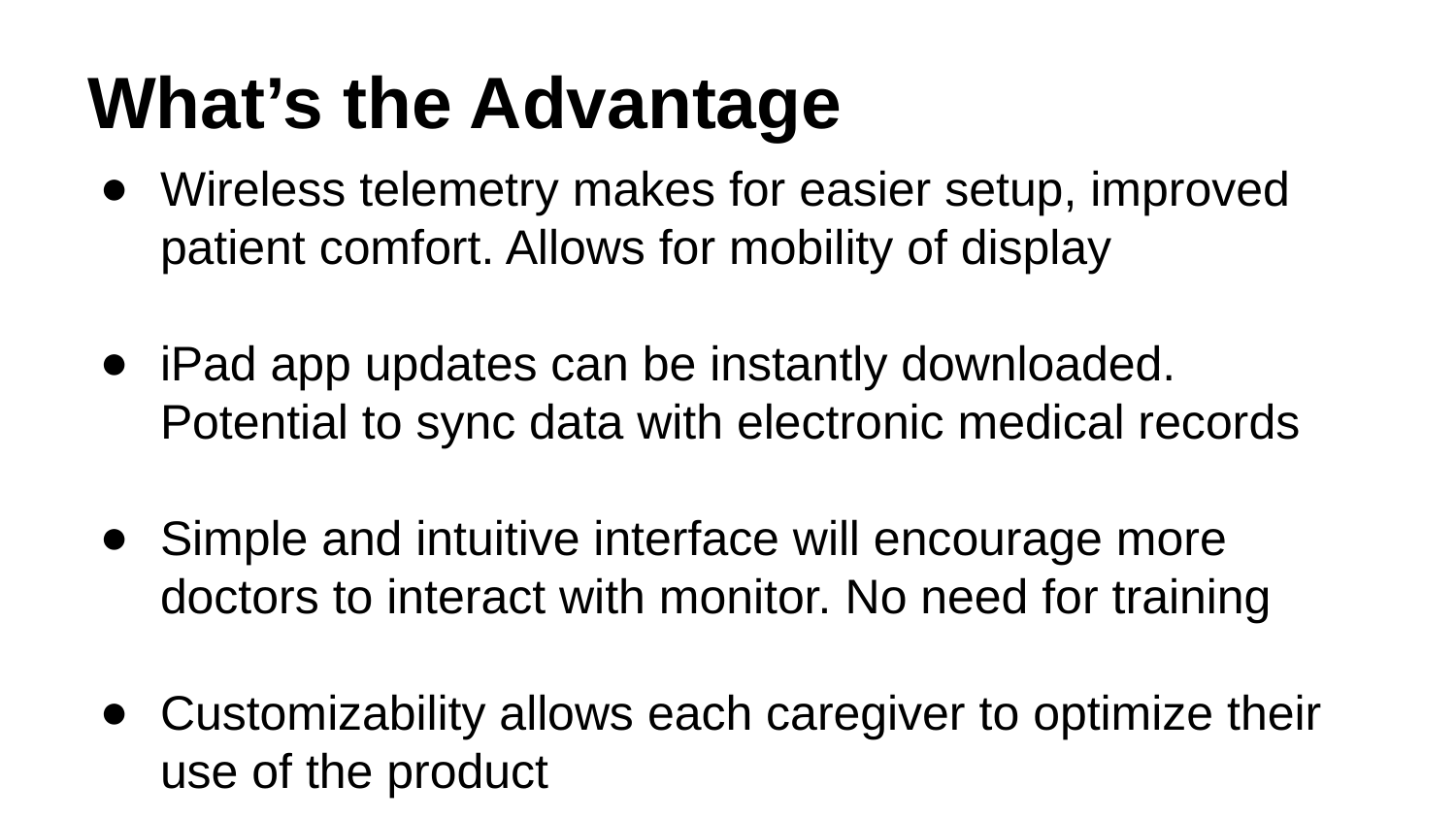

# What’s the Advantage
Wireless telemetry makes for easier setup, improved patient comfort. Allows for mobility of display
iPad app updates can be instantly downloaded. Potential to sync data with electronic medical records
Simple and intuitive interface will encourage more doctors to interact with monitor. No need for training
Customizability allows each caregiver to optimize their use of the product